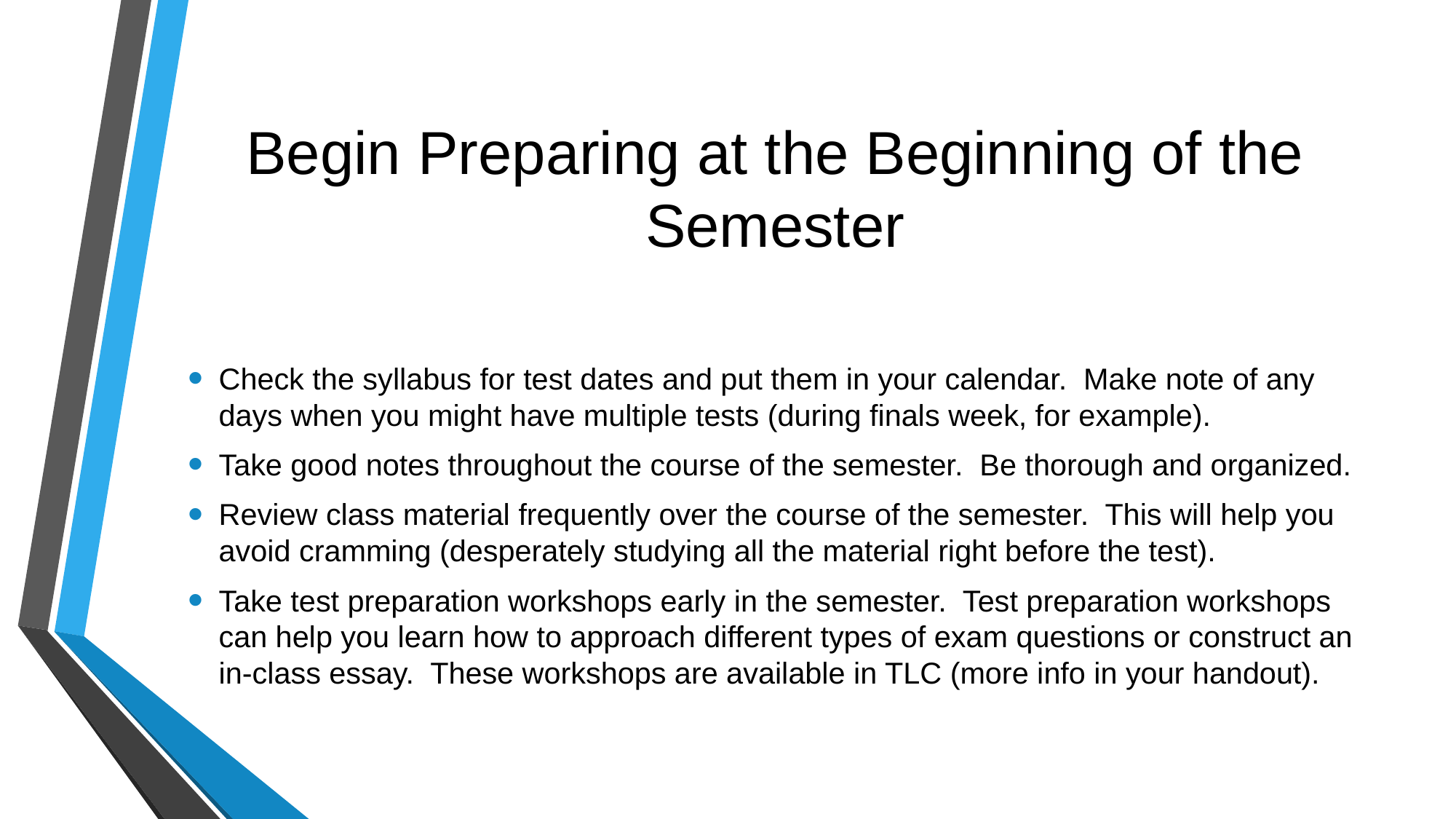

# Begin Preparing at the Beginning of the Semester
Check the syllabus for test dates and put them in your calendar.  Make note of any days when you might have multiple tests (during finals week, for example).
Take good notes throughout the course of the semester.  Be thorough and organized.
Review class material frequently over the course of the semester.  This will help you avoid cramming (desperately studying all the material right before the test).
Take test preparation workshops early in the semester.  Test preparation workshops can help you learn how to approach different types of exam questions or construct an in-class essay.  These workshops are available in TLC (more info in your handout).